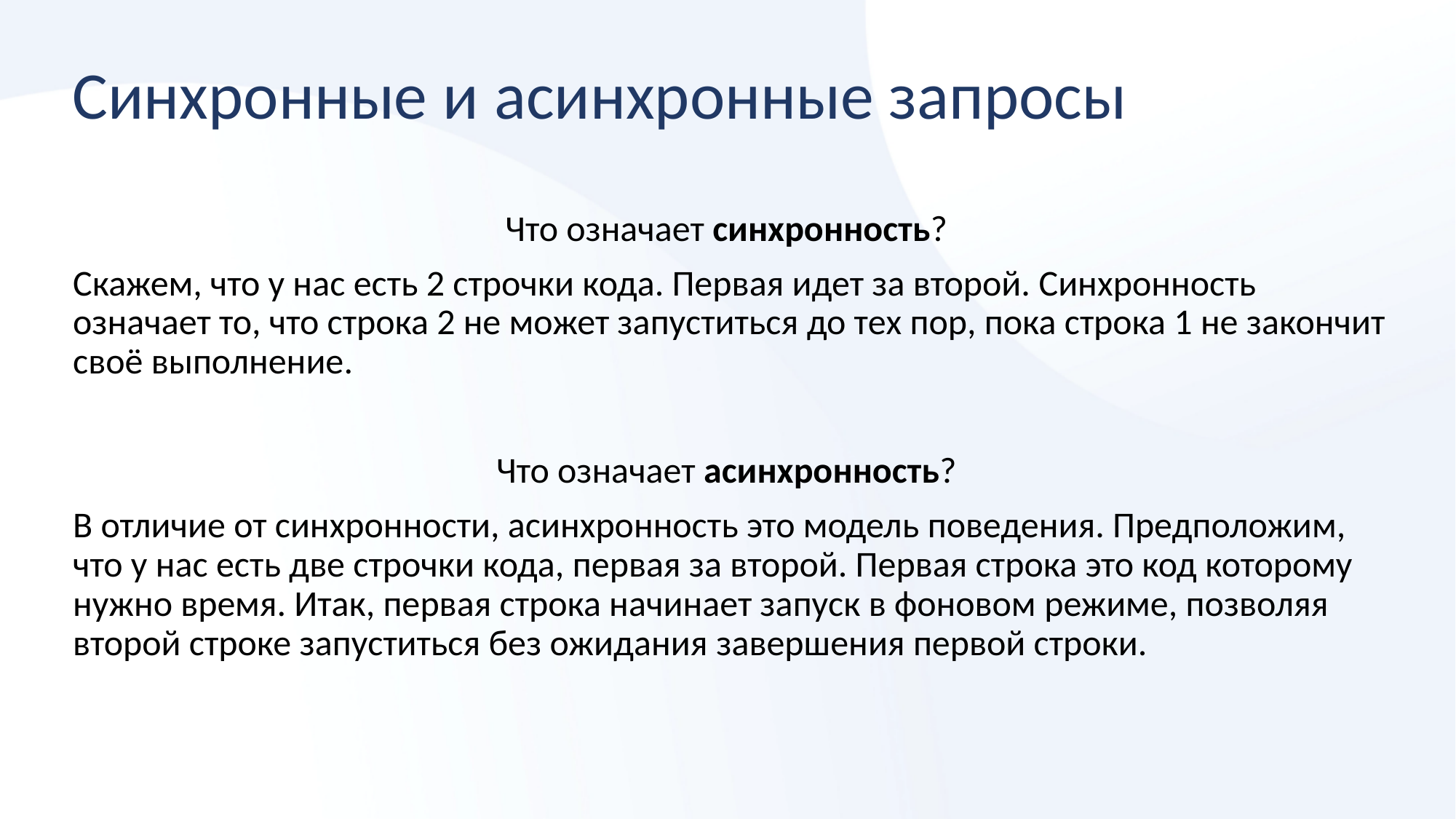

# Синхронные и асинхронные запросы
Что означает синхронность?
Скажем, что у нас есть 2 строчки кода. Первая идет за второй. Синхронность означает то, что строка 2 не может запуститься до тех пор, пока строка 1 не закончит своё выполнение.

Что означает асинхронность?
В отличие от синхронности, асинхронность это модель поведения. Предположим, что у нас есть две строчки кода, первая за второй. Первая строка это код которому нужно время. Итак, первая строка начинает запуск в фоновом режиме, позволяя второй строке запуститься без ожидания завершения первой строки.